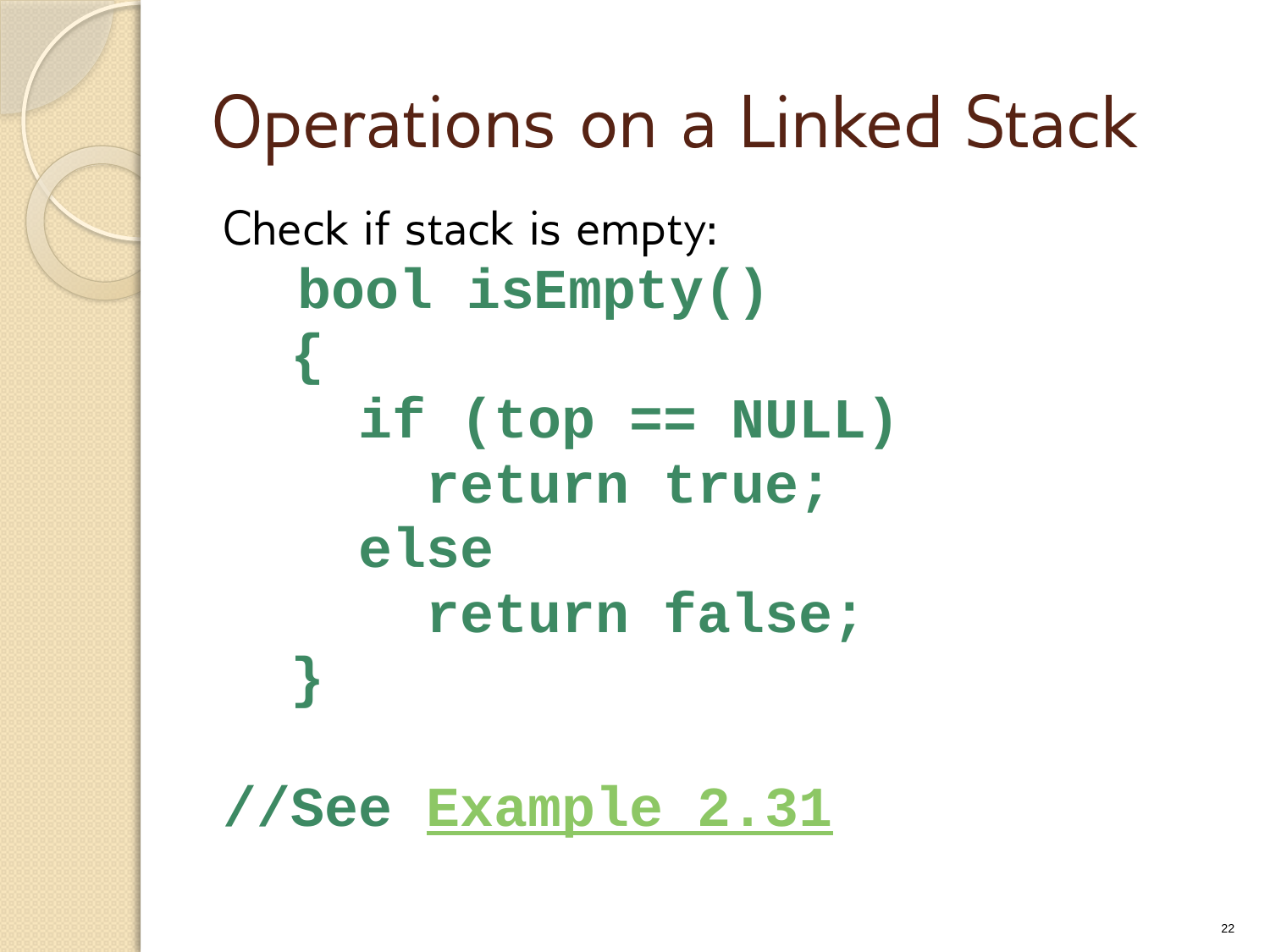

# Operations on a Linked Stack
Check if stack is empty:
     bool isEmpty()
  {
    if (top == NULL)
      return true;
    else
      return false;
  }

//See Example 2.31
22